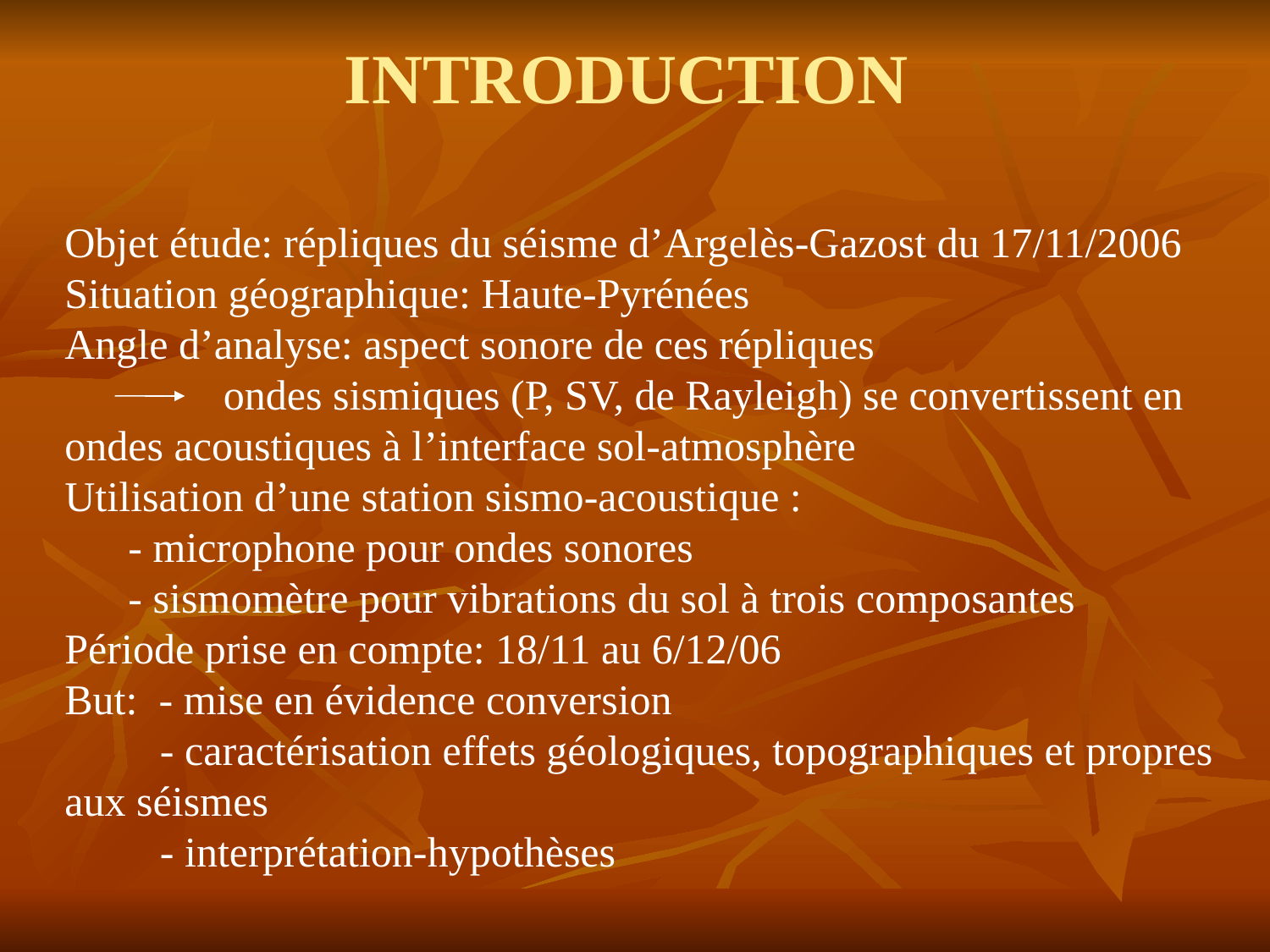

# INTRODUCTION
Objet étude: répliques du séisme d’Argelès-Gazost du 17/11/2006
Situation géographique: Haute-Pyrénées
Angle d’analyse: aspect sonore de ces répliques
               ondes sismiques (P, SV, de Rayleigh) se convertissent en ondes acoustiques à l’interface sol-atmosphère
Utilisation d’une station sismo-acoustique :
      - microphone pour ondes sonores
      - sismomètre pour vibrations du sol à trois composantes
Période prise en compte: 18/11 au 6/12/06
But:  - mise en évidence conversion
         - caractérisation effets géologiques, topographiques et propres aux séismes
         - interprétation-hypothèses